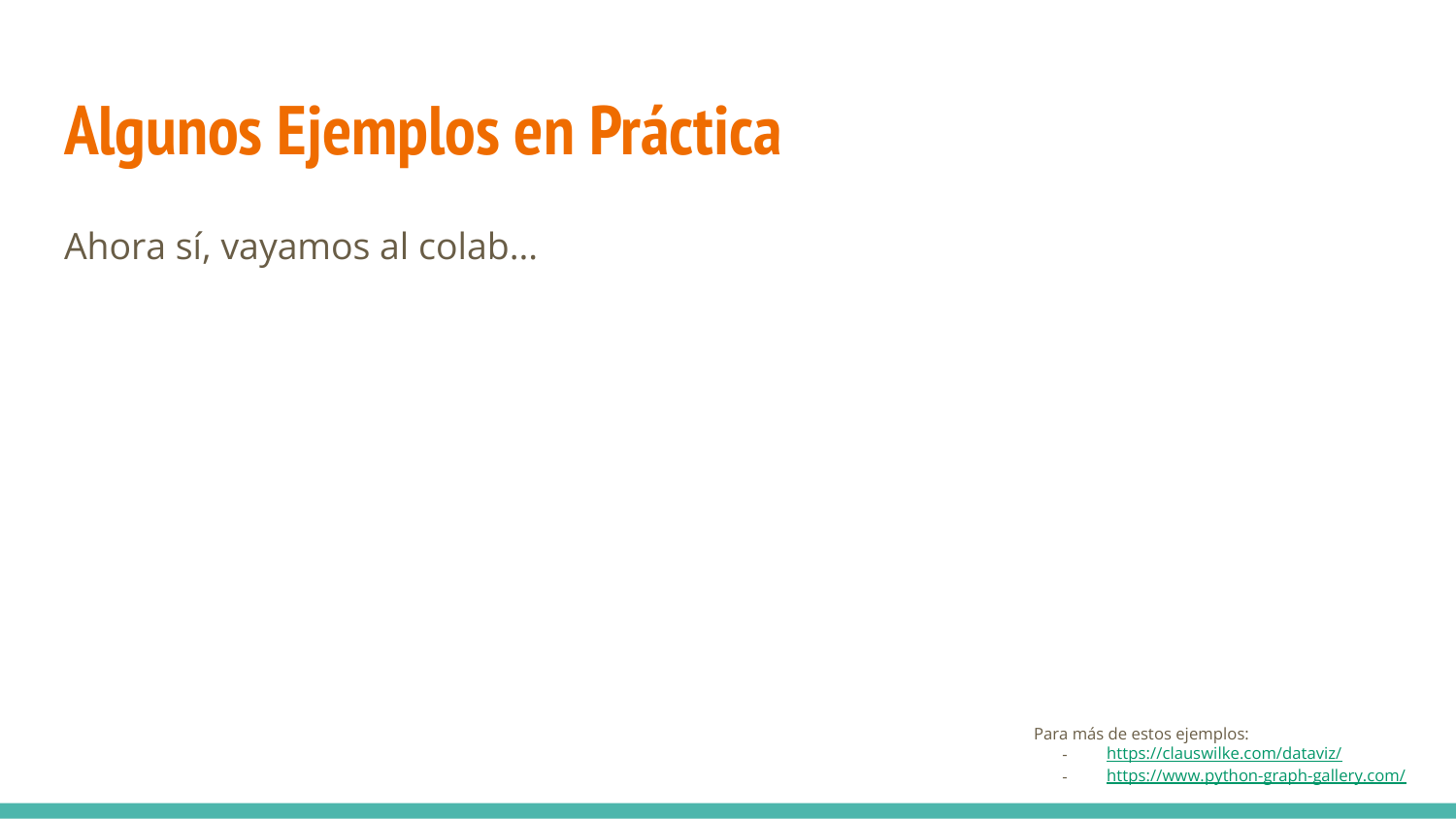

# Algunos Ejemplos en Práctica
Ahora sí, vayamos al colab...
Para más de estos ejemplos:
https://clauswilke.com/dataviz/
https://www.python-graph-gallery.com/